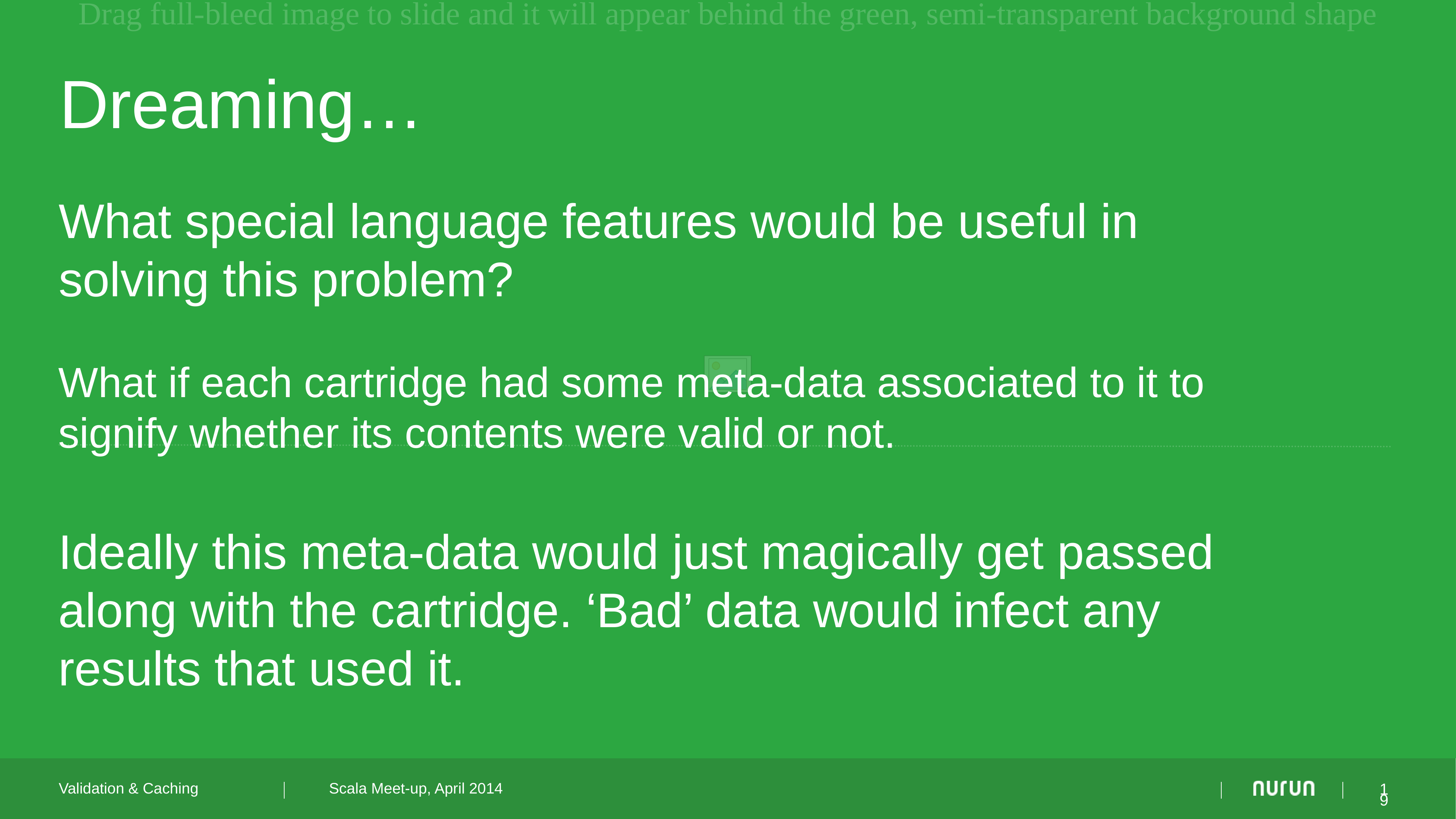

Dreaming…
What special language features would be useful in solving this problem?
What if each cartridge had some meta-data associated to it to signify whether its contents were valid or not.
Ideally this meta-data would just magically get passed along with the cartridge. ‘Bad’ data would infect any results that used it.
Validation & Caching

Scala Meet-up, April 2014
19